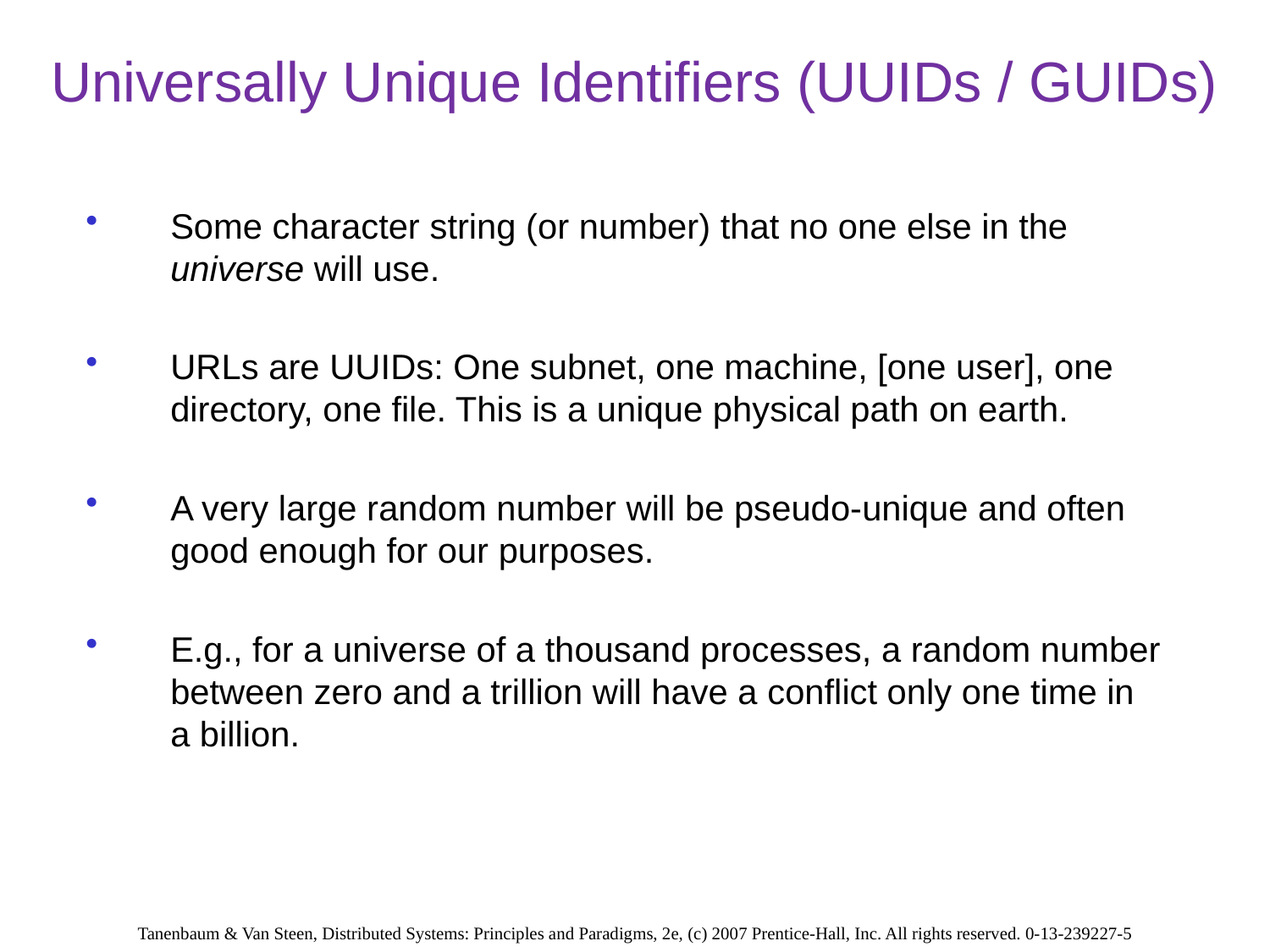

# Universally Unique Identifiers (UUIDs / GUIDs)
Some character string (or number) that no one else in the universe will use.

URLs are UUIDs: One subnet, one machine, [one user], one directory, one file. This is a unique physical path on earth.

A very large random number will be pseudo-unique and often good enough for our purposes.

E.g., for a universe of a thousand processes, a random number between zero and a trillion will have a conflict only one time in a billion.

Tanenbaum & Van Steen, Distributed Systems: Principles and Paradigms, 2e, (c) 2007 Prentice-Hall, Inc. All rights reserved. 0-13-239227-5